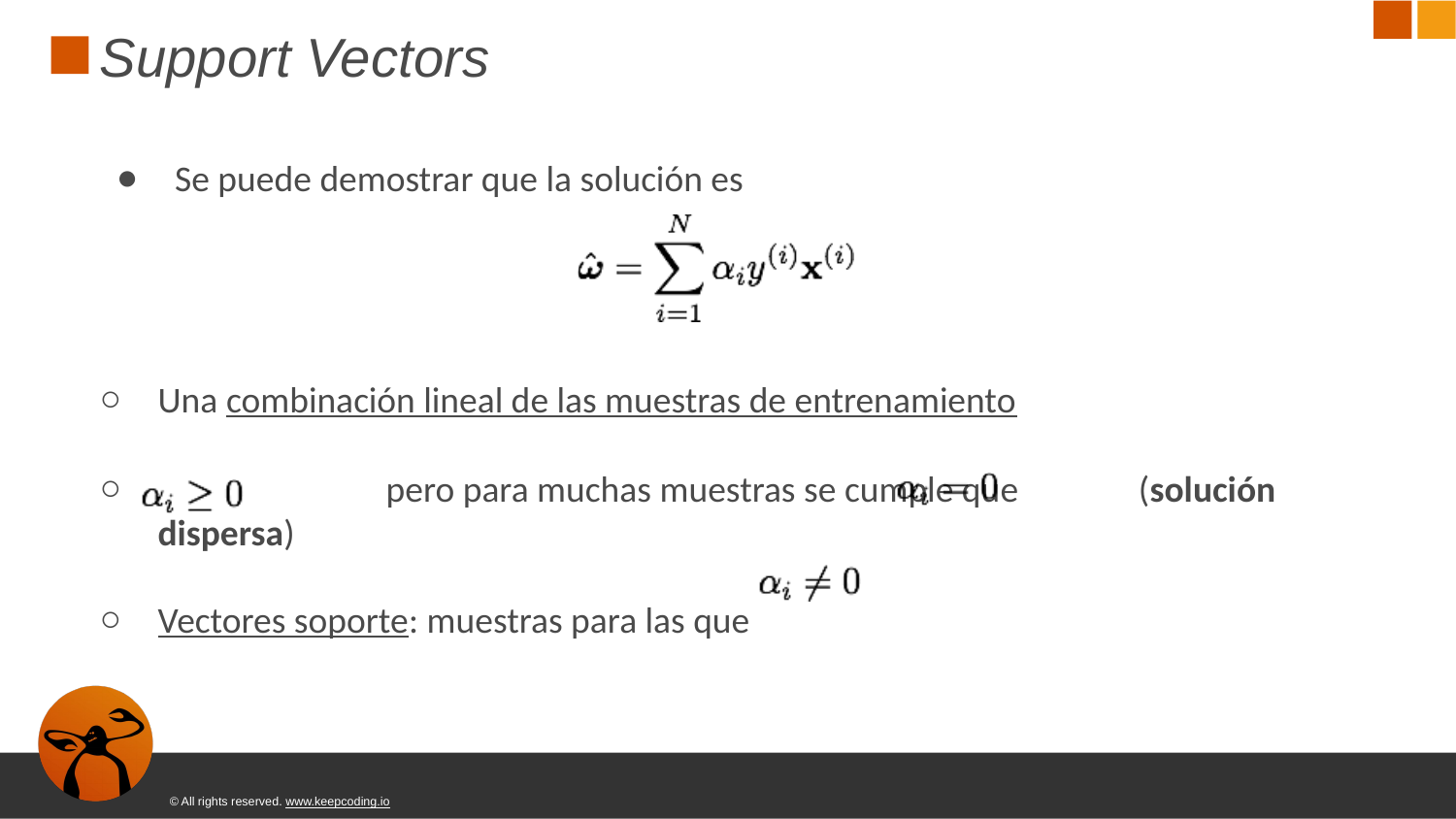

# Support Vectors
Se puede demostrar que la solución es

Una combinación lineal de las muestras de entrenamiento

	          pero para muchas muestras se cumple que	             (solución dispersa)

Vectores soporte: muestras para las que

© All rights reserved. www.keepcoding.io